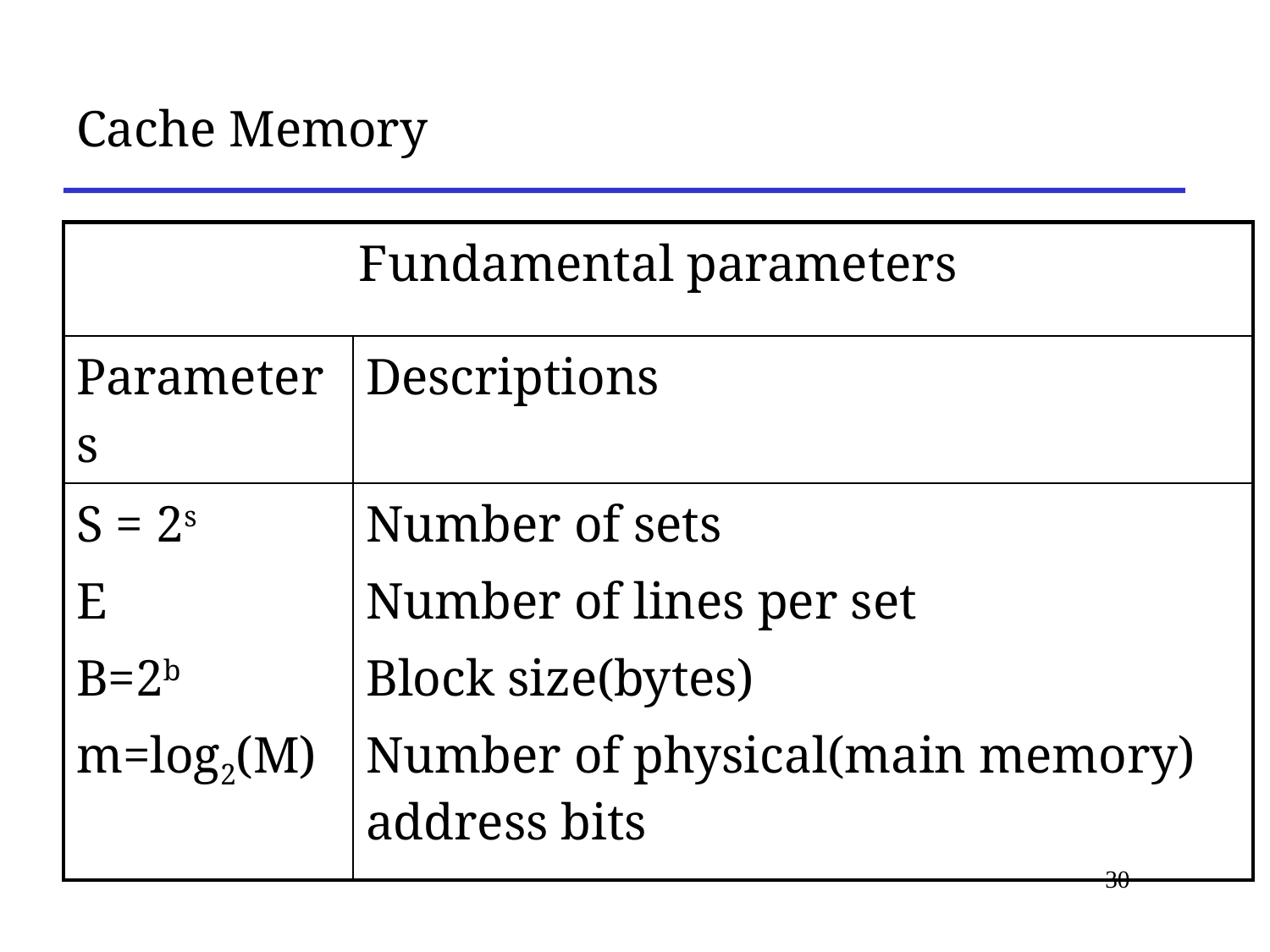

# Cache Memory
| Fundamental parameters |  |
| --- | --- |
| Parameters | Descriptions |
| S = 2s E B=2b m=log2(M) | Number of sets Number of lines per set Block size(bytes) Number of physical(main memory) address bits |
30